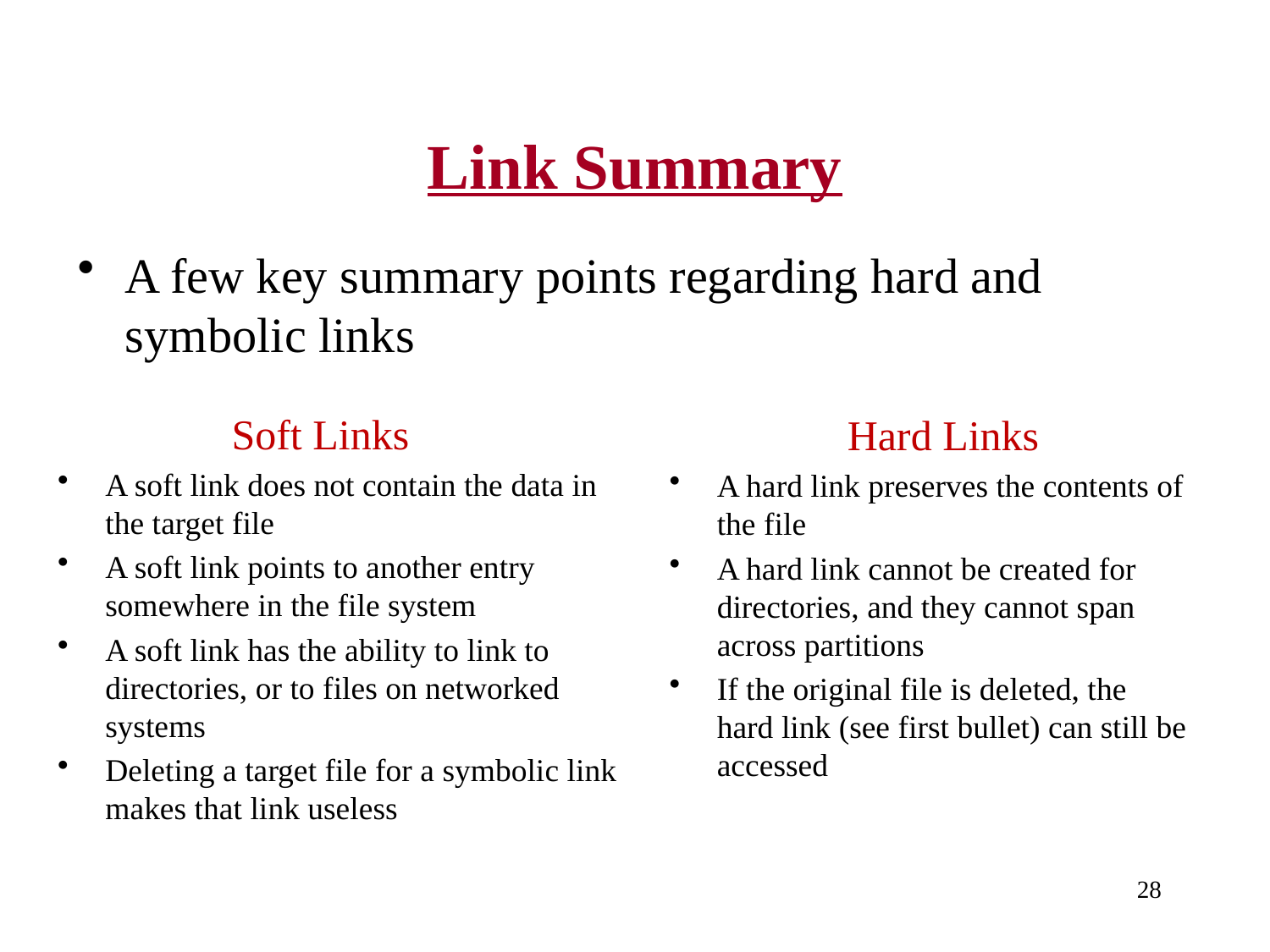

# Link Summary
A few key summary points regarding hard and symbolic links
                  Soft Links
A soft link does not contain the data in the target file
A soft link points to another entry somewhere in the file system
A soft link has the ability to link to directories, or to files on networked systems
Deleting a target file for a symbolic link makes that link useless
                             Hard Links
A hard link preserves the contents of the file
A hard link cannot be created for directories, and they cannot span across partitions
If the original file is deleted, the hard link (see first bullet) can still be accessed
28